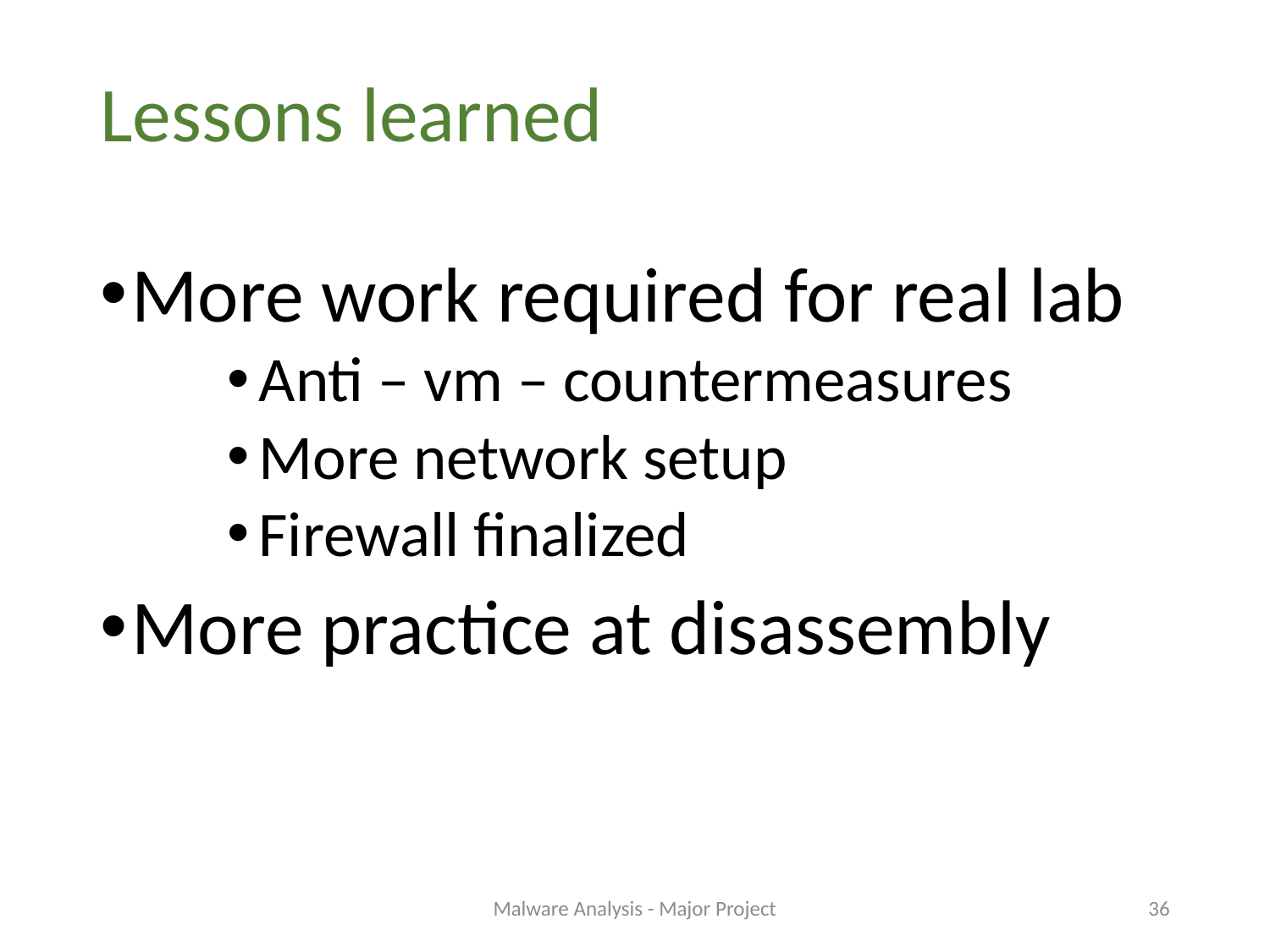

# Lessons learned
More work required for real lab
Anti – vm – countermeasures
More network setup
Firewall finalized
More practice at disassembly
Malware Analysis - Major Project
36